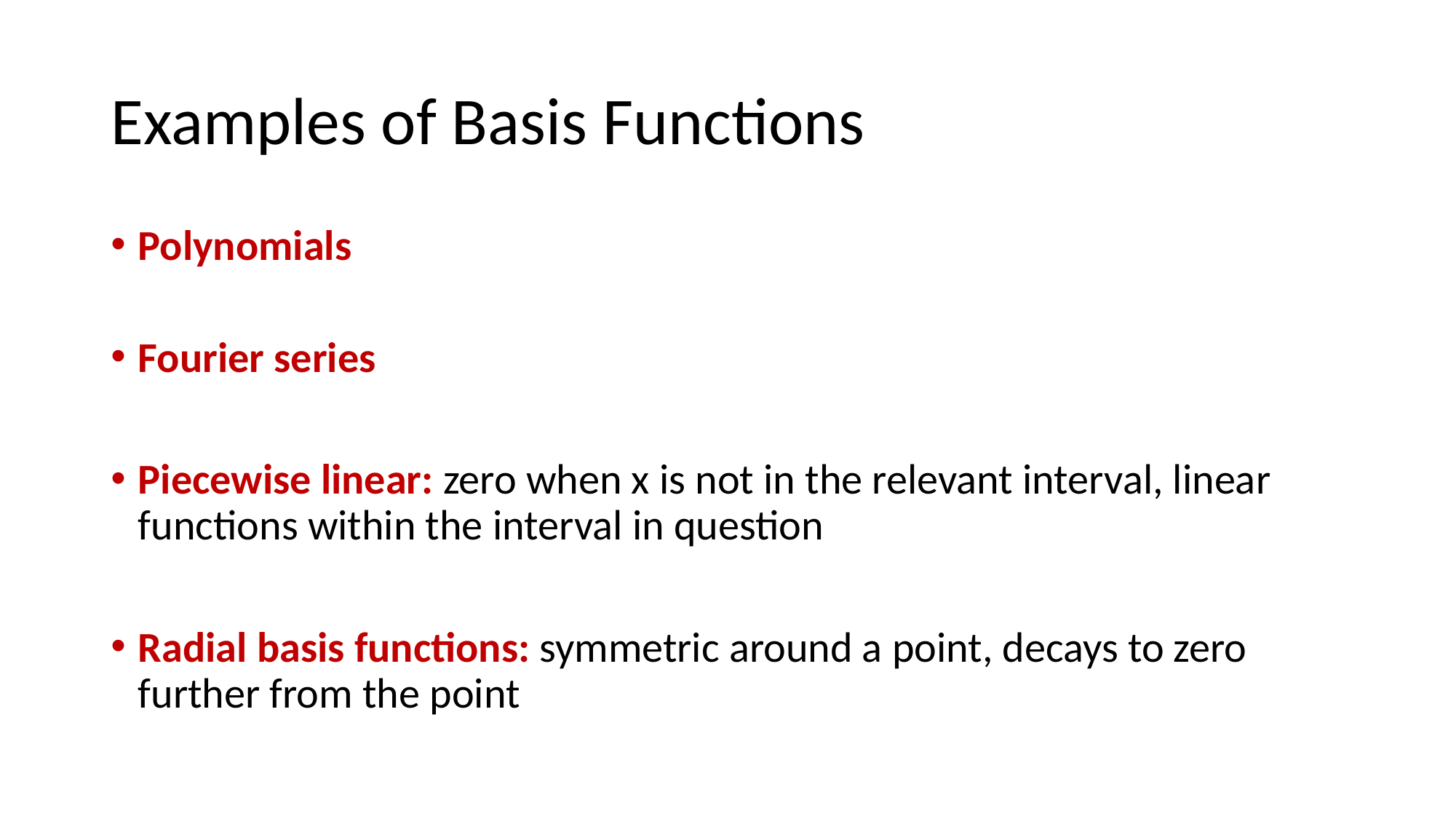

# Examples of Basis Functions
Polynomials
Fourier series

Piecewise linear: zero when x is not in the relevant interval, linear functions within the interval in question

Radial basis functions: symmetric around a point, decays to zero further from the point